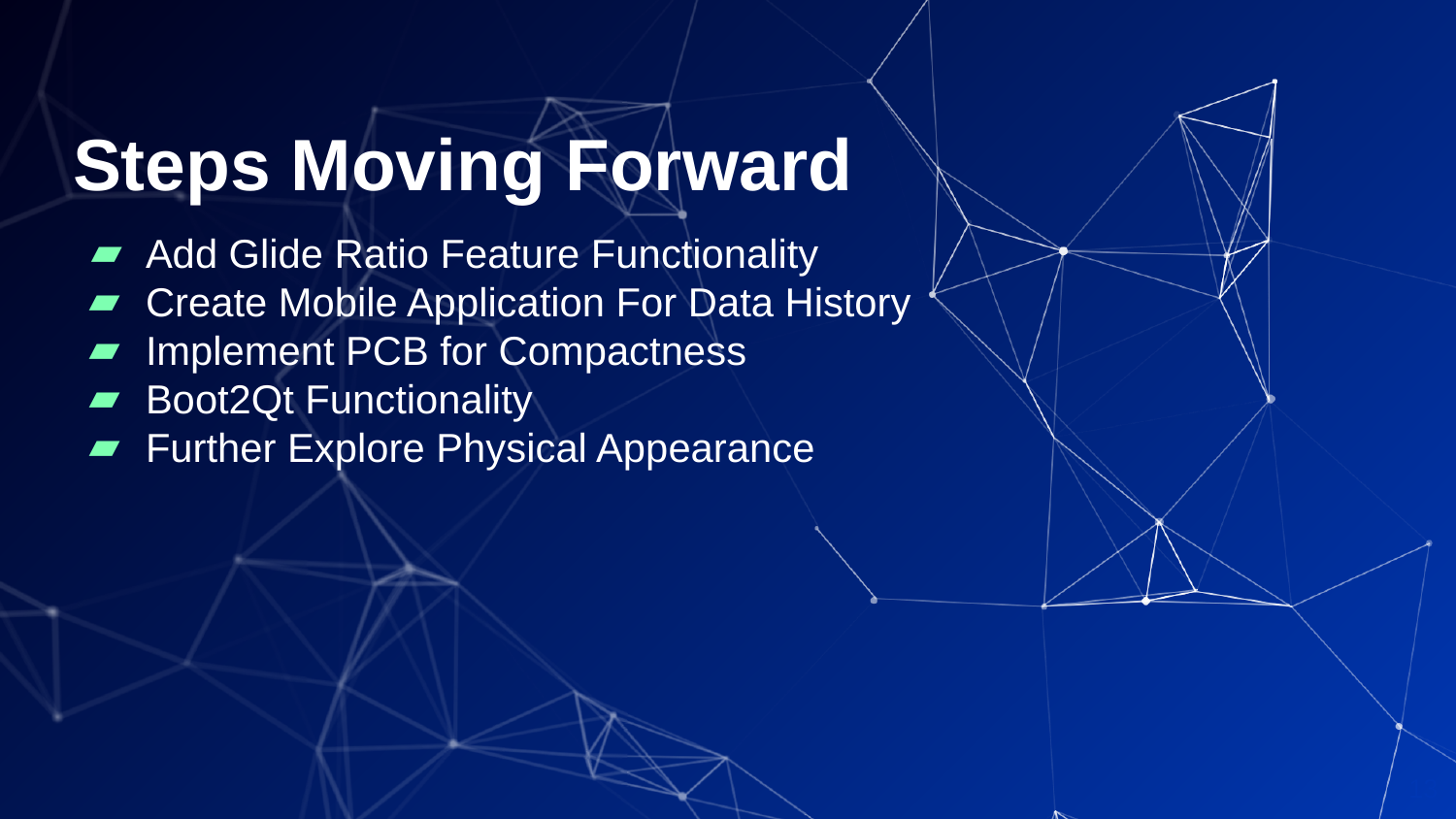

# Steps Moving Forward

Add Glide Ratio Feature Functionality
Create Mobile Application For Data History
Implement PCB for Compactness
Boot2Qt Functionality
Further Explore Physical Appearance
13